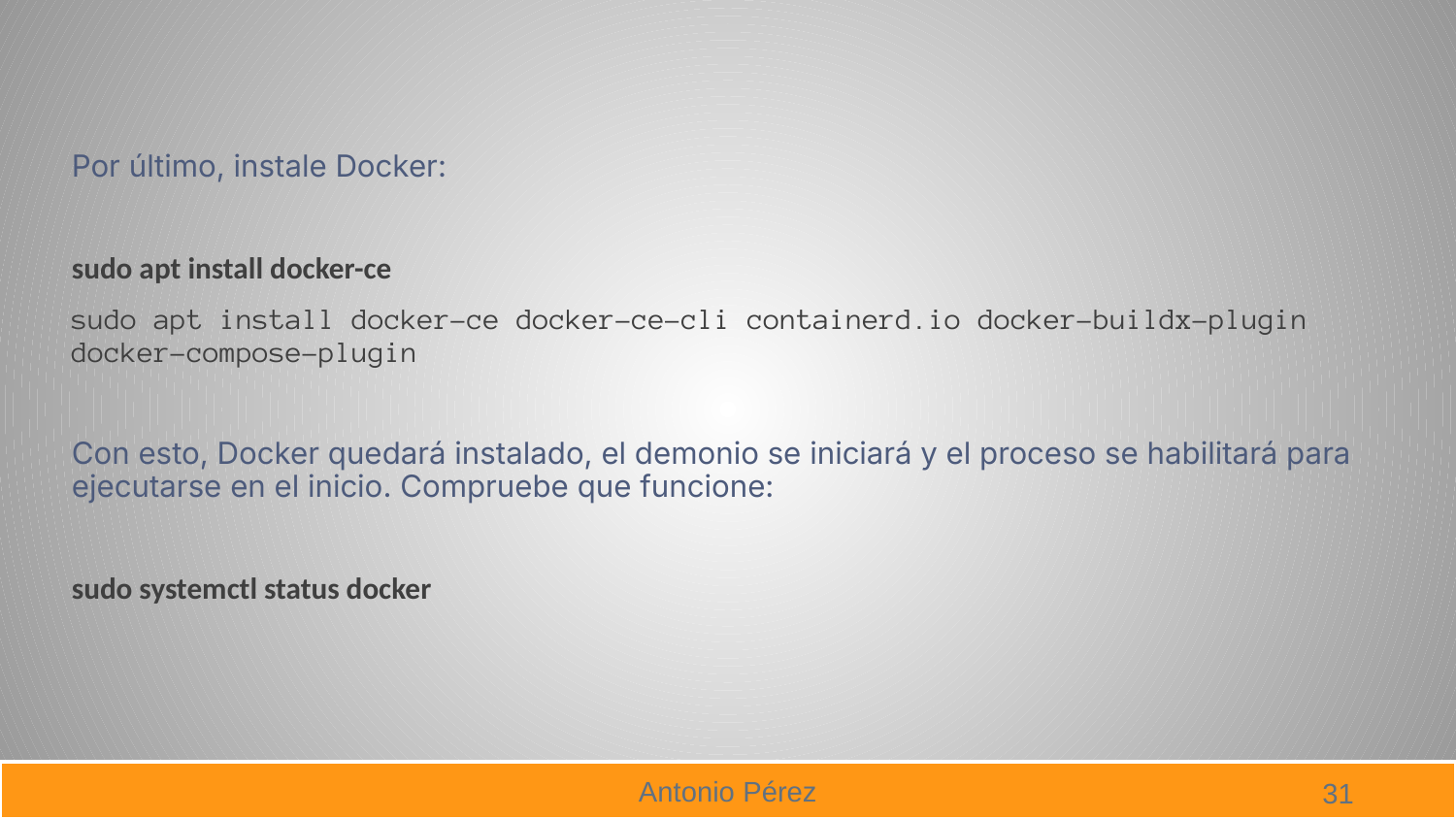

#
Por último, instale Docker:

sudo apt install docker-ce
sudo apt install docker-ce docker-ce-cli containerd.io docker-buildx-plugin docker-compose-plugin

Con esto, Docker quedará instalado, el demonio se iniciará y el proceso se habilitará para ejecutarse en el inicio. Compruebe que funcione:

sudo systemctl status docker